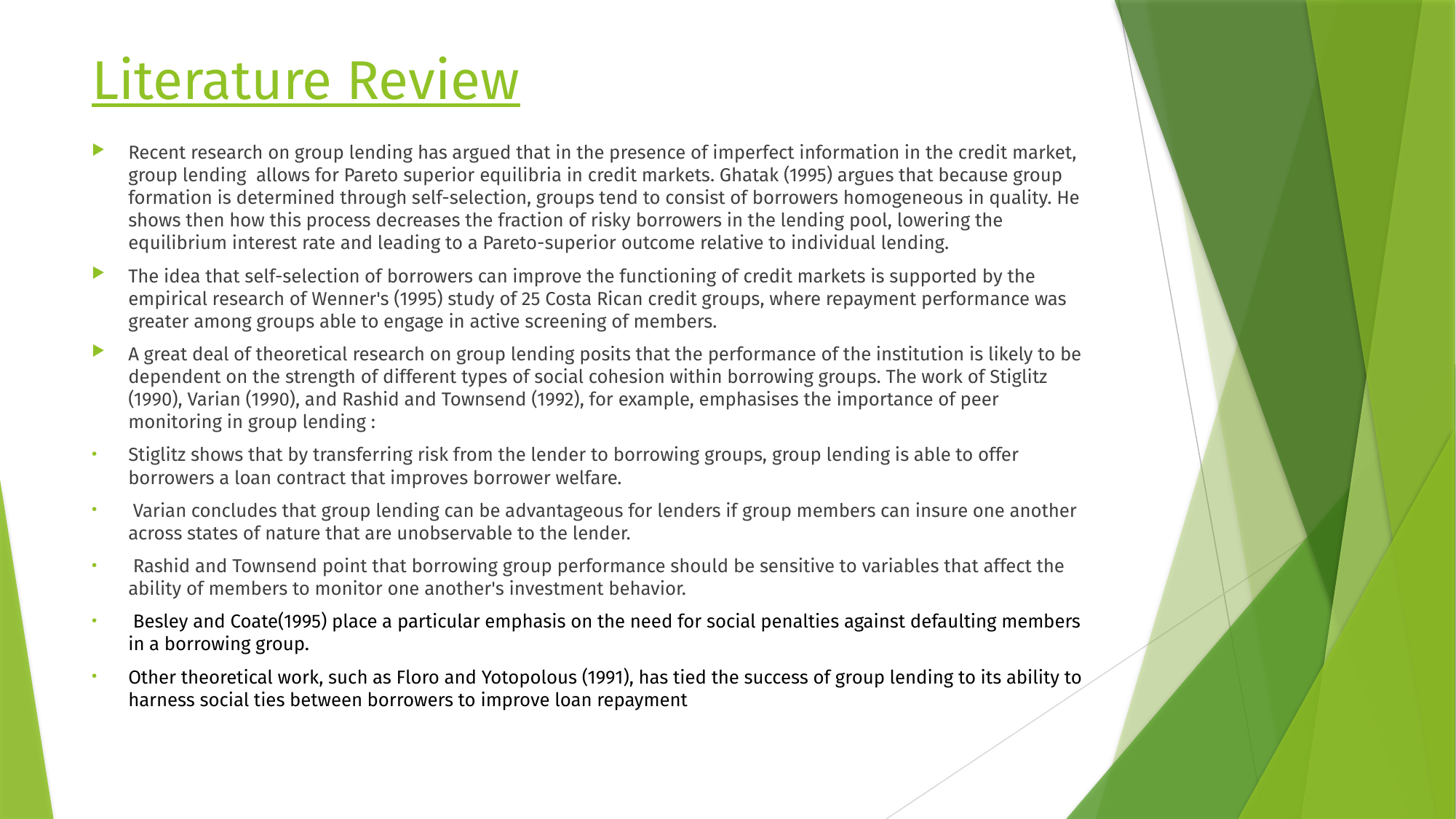

# Literature Review
Recent research on group lending has argued that in the presence of imperfect information in the credit market, group lending  allows for Pareto superior equilibria in credit markets. Ghatak (1995) argues that because group formation is determined through self-selection, groups tend to consist of borrowers homogeneous in quality. He shows then how this process decreases the fraction of risky borrowers in the lending pool, lowering the equilibrium interest rate and leading to a Pareto-superior outcome relative to individual lending.
The idea that self-selection of borrowers can improve the functioning of credit markets is supported by the empirical research of Wenner's (1995) study of 25 Costa Rican credit groups, where repayment performance was greater among groups able to engage in active screening of members.
A great deal of theoretical research on group lending posits that the performance of the institution is likely to be dependent on the strength of different types of social cohesion within borrowing groups. The work of Stiglitz (1990), Varian (1990), and Rashid and Townsend (1992), for example, emphasises the importance of peer monitoring in group lending :
Stiglitz shows that by transferring risk from the lender to borrowing groups, group lending is able to offer borrowers a loan contract that improves borrower welfare.
 Varian concludes that group lending can be advantageous for lenders if group members can insure one another across states of nature that are unobservable to the lender.
 Rashid and Townsend point that borrowing group performance should be sensitive to variables that affect the ability of members to monitor one another's investment behavior.
 Besley and Coate(1995) place a particular emphasis on the need for social penalties against defaulting members in a borrowing group.
Other theoretical work, such as Floro and Yotopolous (1991), has tied the success of group lending to its ability to harness social ties between borrowers to improve loan repayment